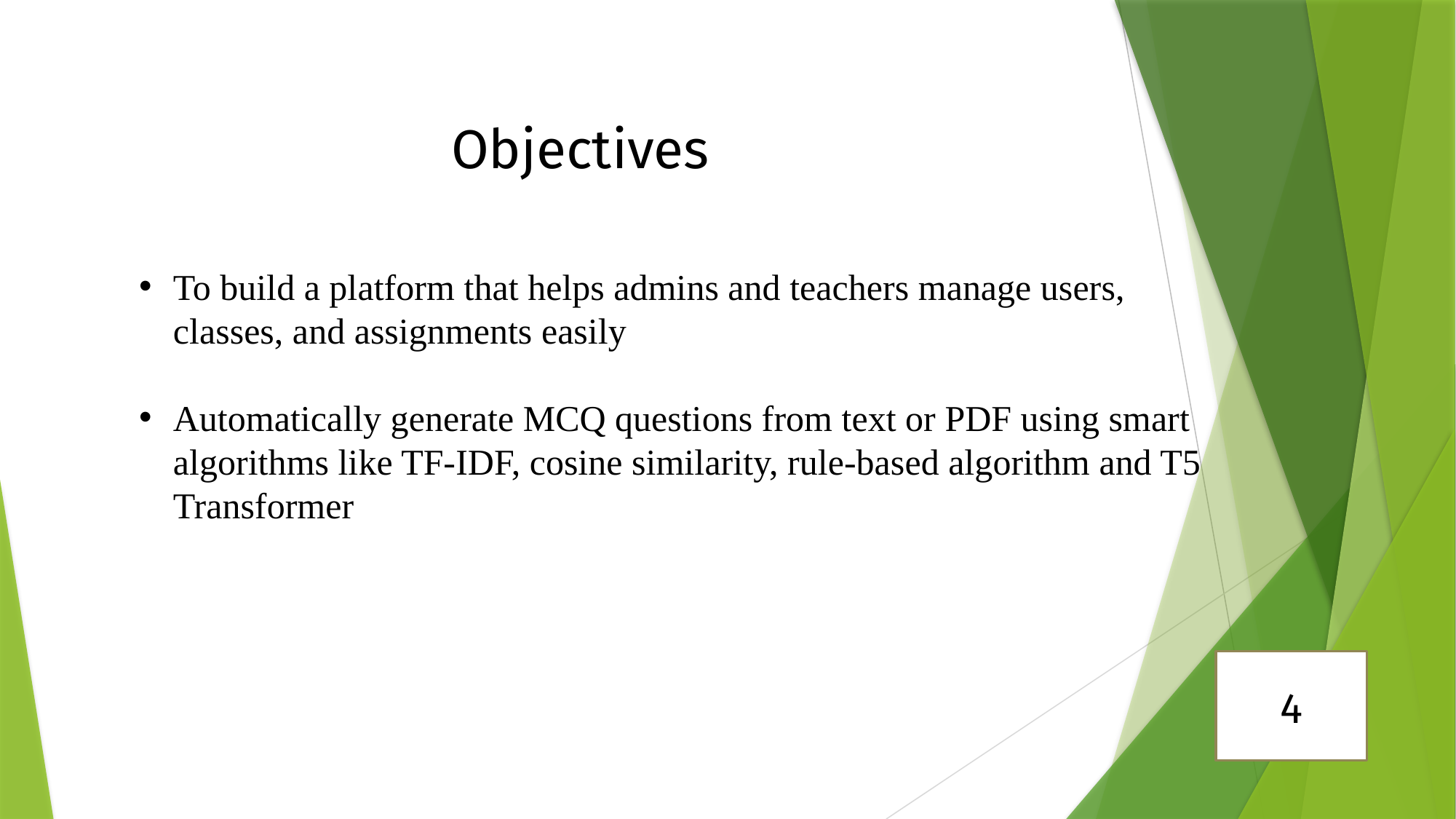

Objectives
To build a platform that helps admins and teachers manage users, classes, and assignments easily

Automatically generate MCQ questions from text or PDF using smart algorithms like TF-IDF, cosine similarity, rule-based algorithm and T5 Transformer

4